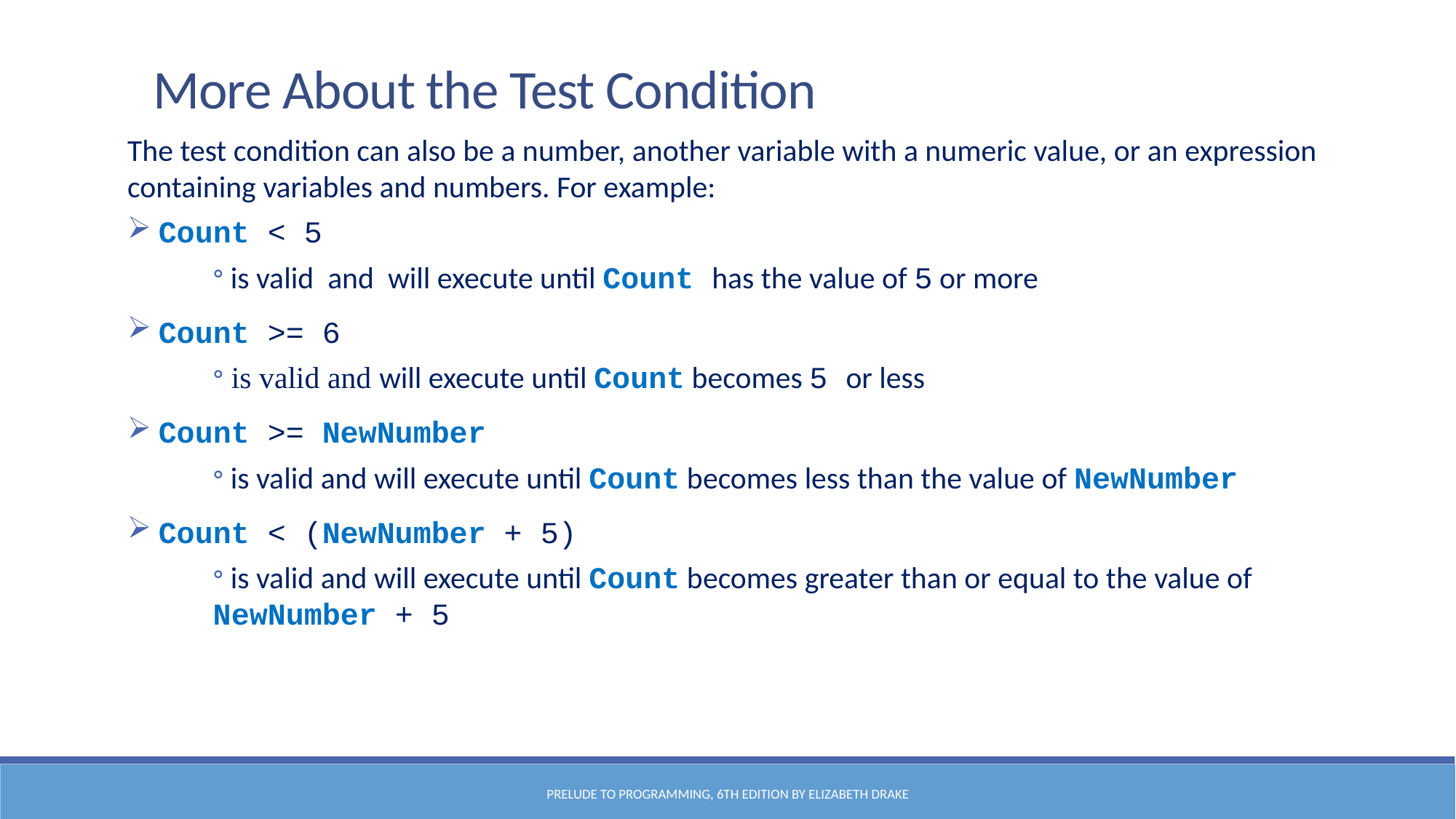

More About the Test Condition
The test condition can also be a number, another variable with a numeric value, or an expression containing variables and numbers. For example:
 Count < 5
 is valid  and  will execute until Count has the value of 5 or more
 Count >= 6
 is valid and will execute until Count becomes 5 or less
 Count >= NewNumber
 is valid and will execute until Count becomes less than the value of NewNumber
 Count < (NewNumber + 5)
 is valid and will execute until Count becomes greater than or equal to the value of NewNumber + 5
Prelude to Programming, 6th edition by Elizabeth Drake